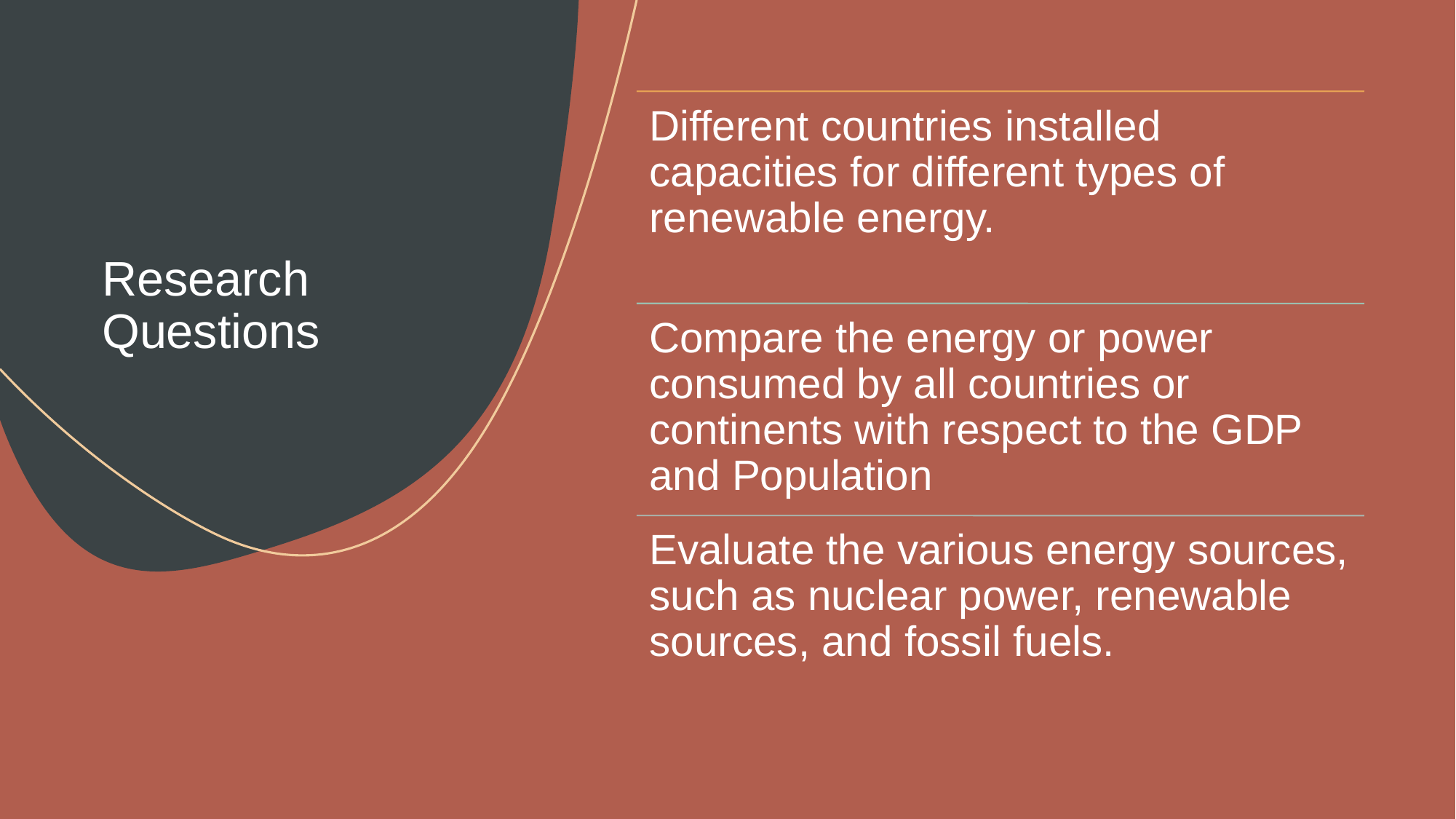

# Research Questions
Different countries installed capacities for different types of renewable energy.
Compare the energy or power consumed by all countries or continents with respect to the GDP and Population
Evaluate the various energy sources, such as nuclear power, renewable sources, and fossil fuels.